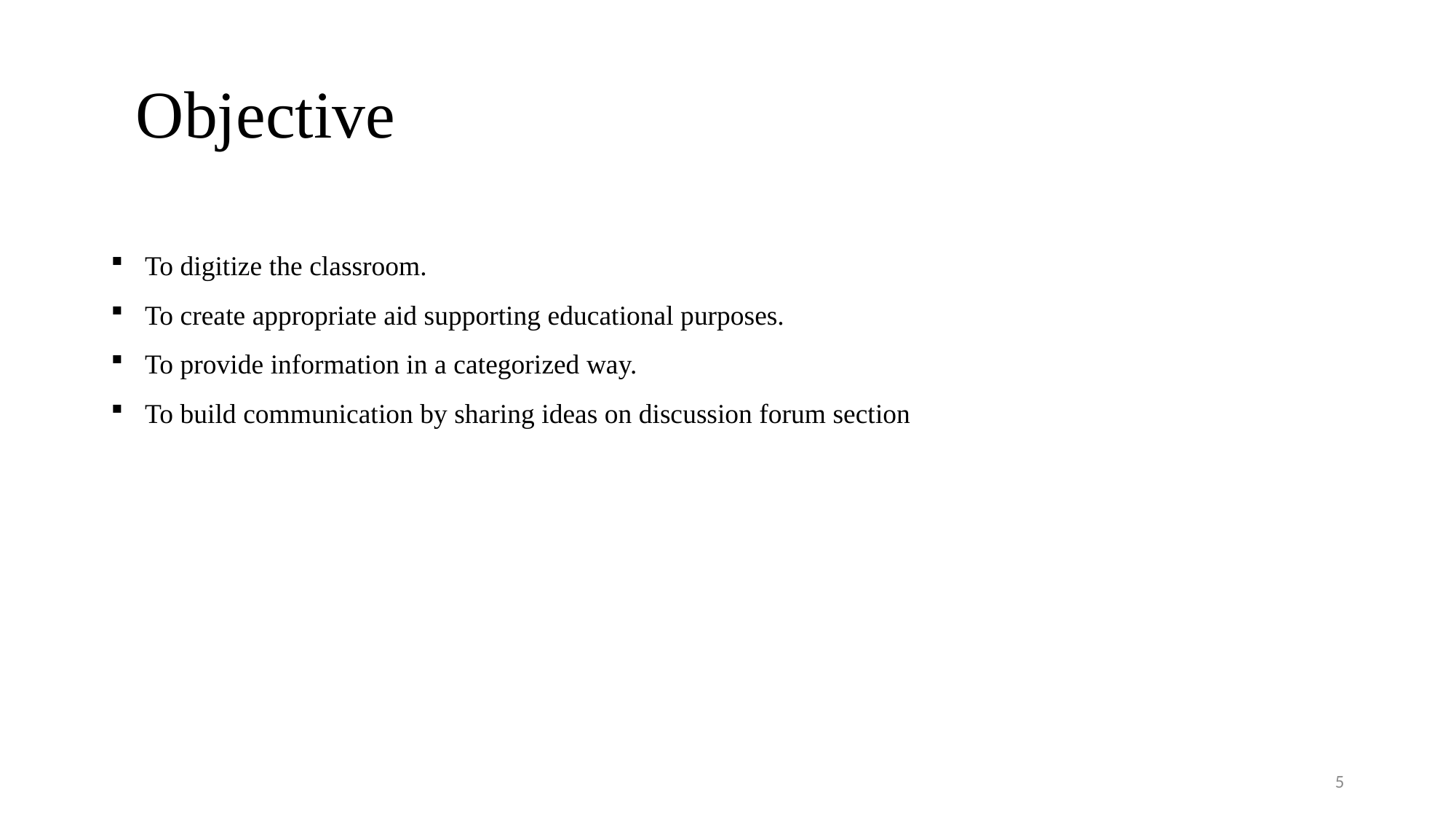

# Objective
To digitize the classroom.
To create appropriate aid supporting educational purposes.
To provide information in a categorized way.
To build communication by sharing ideas on discussion forum section
5